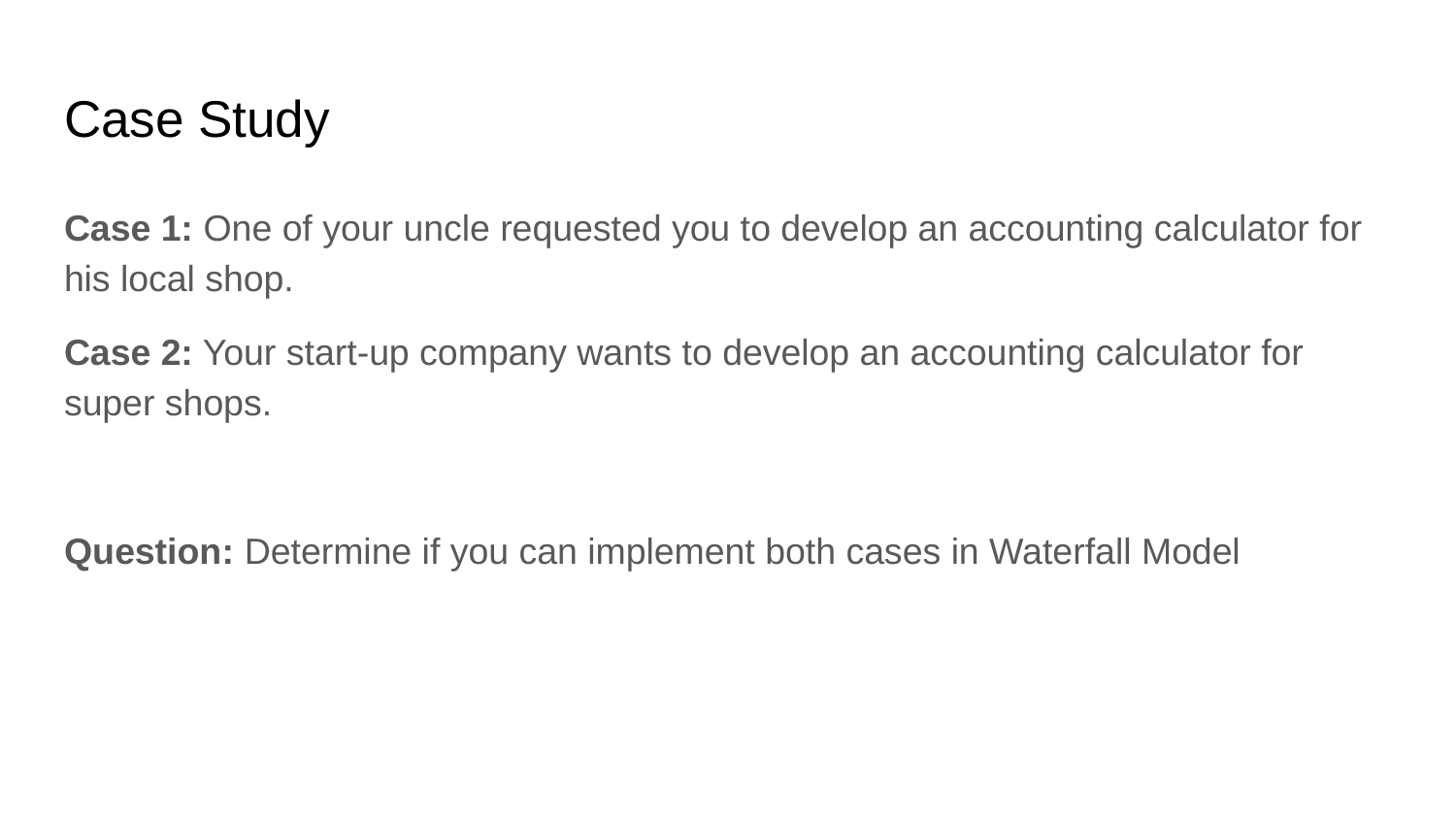

# Case Study
Case 1: One of your uncle requested you to develop an accounting calculator for his local shop.
Case 2: Your start-up company wants to develop an accounting calculator for super shops.

Question: Determine if you can implement both cases in Waterfall Model